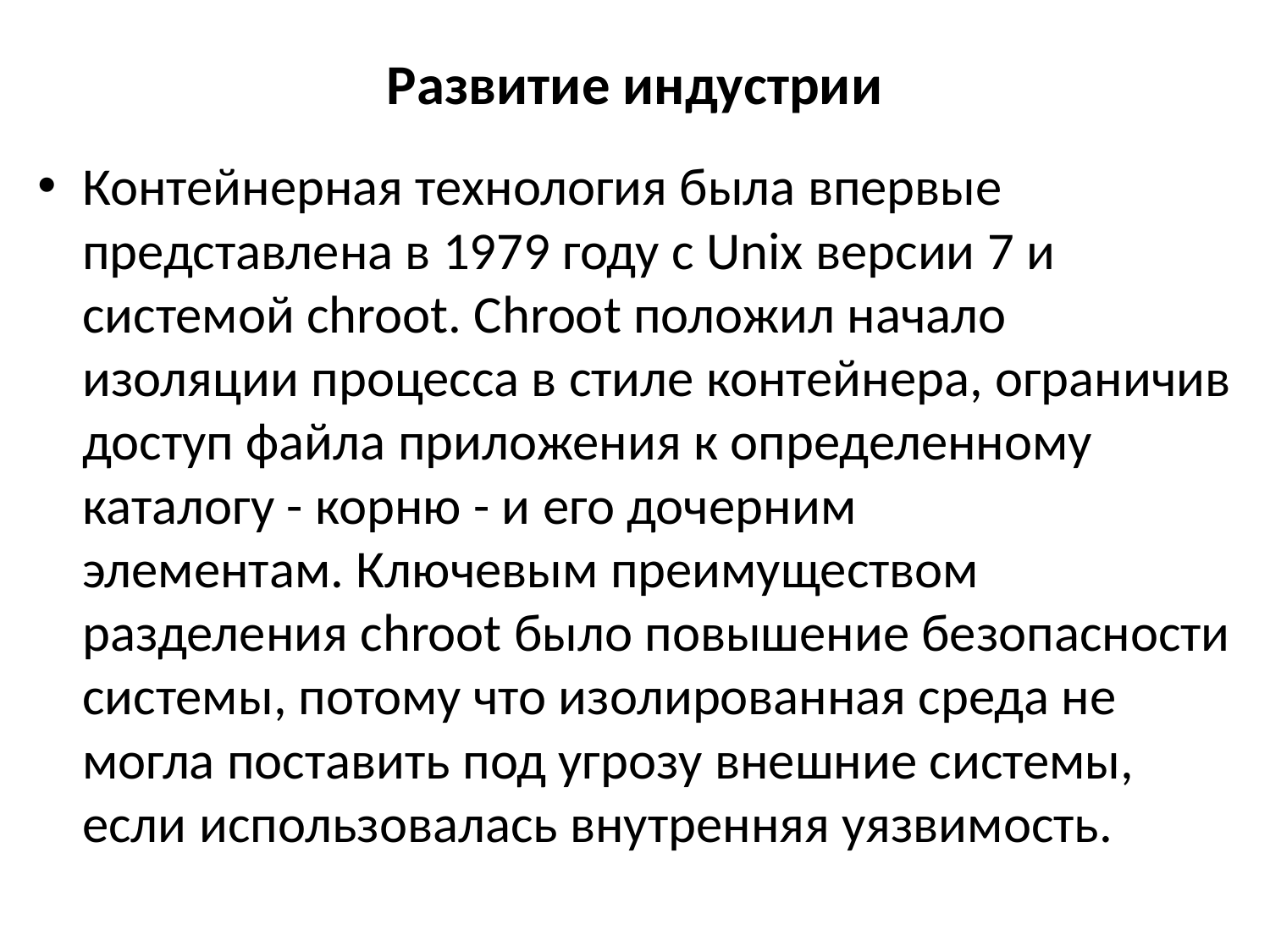

# Развитие индустрии
Контейнерная технология была впервые представлена ​​в 1979 году с Unix версии 7 и системой chroot. Chroot положил начало изоляции процесса в стиле контейнера, ограничив доступ файла приложения к определенному каталогу - корню - и его дочерним элементам. Ключевым преимуществом разделения chroot было повышение безопасности системы, потому что изолированная среда не могла поставить под угрозу внешние системы, если использовалась внутренняя уязвимость.